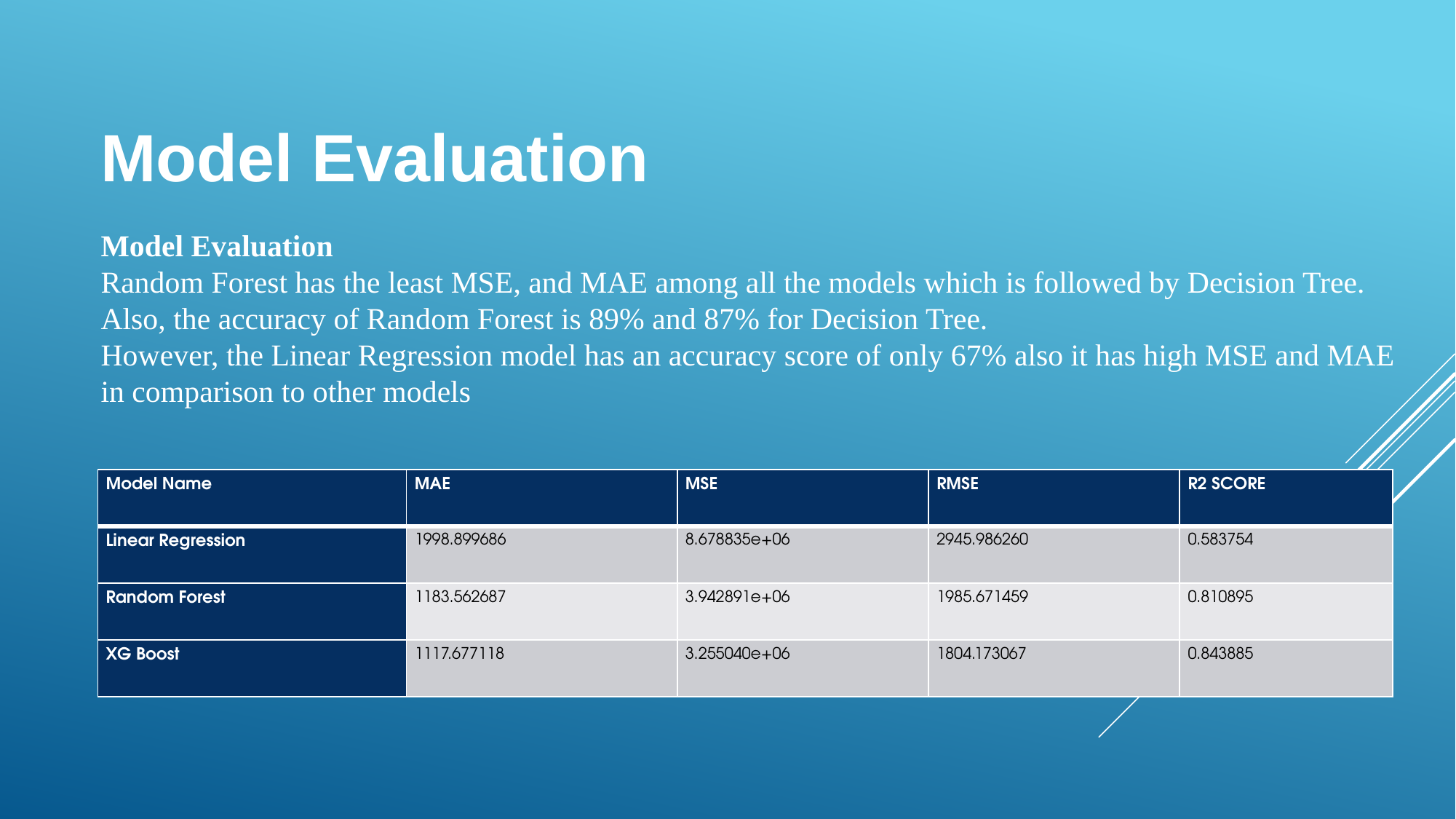

# Model Evaluation
Model Evaluation
Random Forest has the least MSE, and MAE among all the models which is followed by Decision Tree. Also, the accuracy of Random Forest is 89% and 87% for Decision Tree.
However, the Linear Regression model has an accuracy score of only 67% also it has high MSE and MAE in comparison to other models
| Model Name | MAE | MSE | RMSE | R2 SCORE |
| --- | --- | --- | --- | --- |
| Linear Regression | 1998.899686 | 8.678835e+06 | 2945.986260 | 0.583754 |
| Random Forest | 1183.562687 | 3.942891e+06 | 1985.671459 | 0.810895 |
| XG Boost | 1117.677118 | 3.255040e+06 | 1804.173067 | 0.843885 |